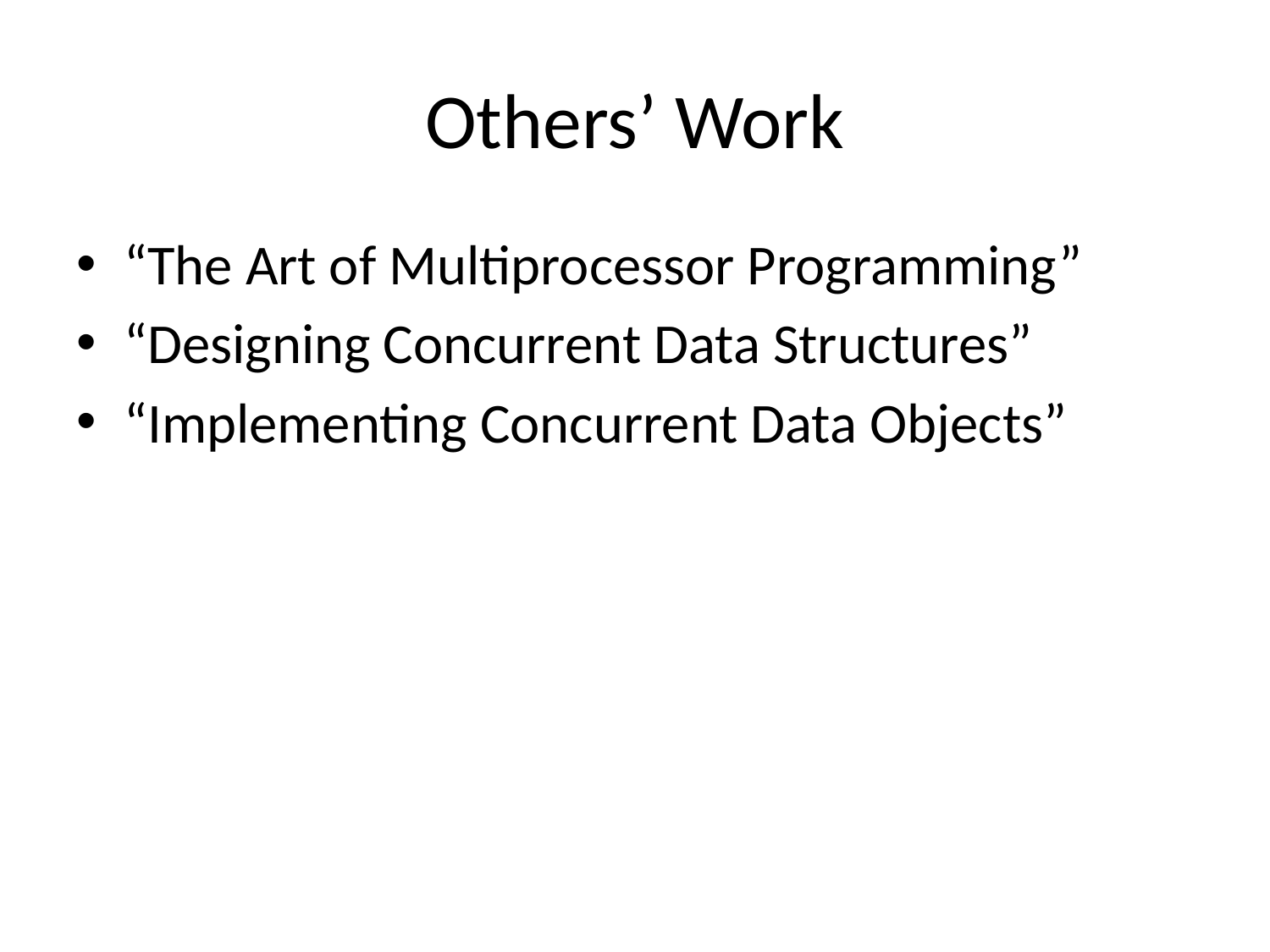

# Others’ Work
“The Art of Multiprocessor Programming”
“Designing Concurrent Data Structures”
“Implementing Concurrent Data Objects”